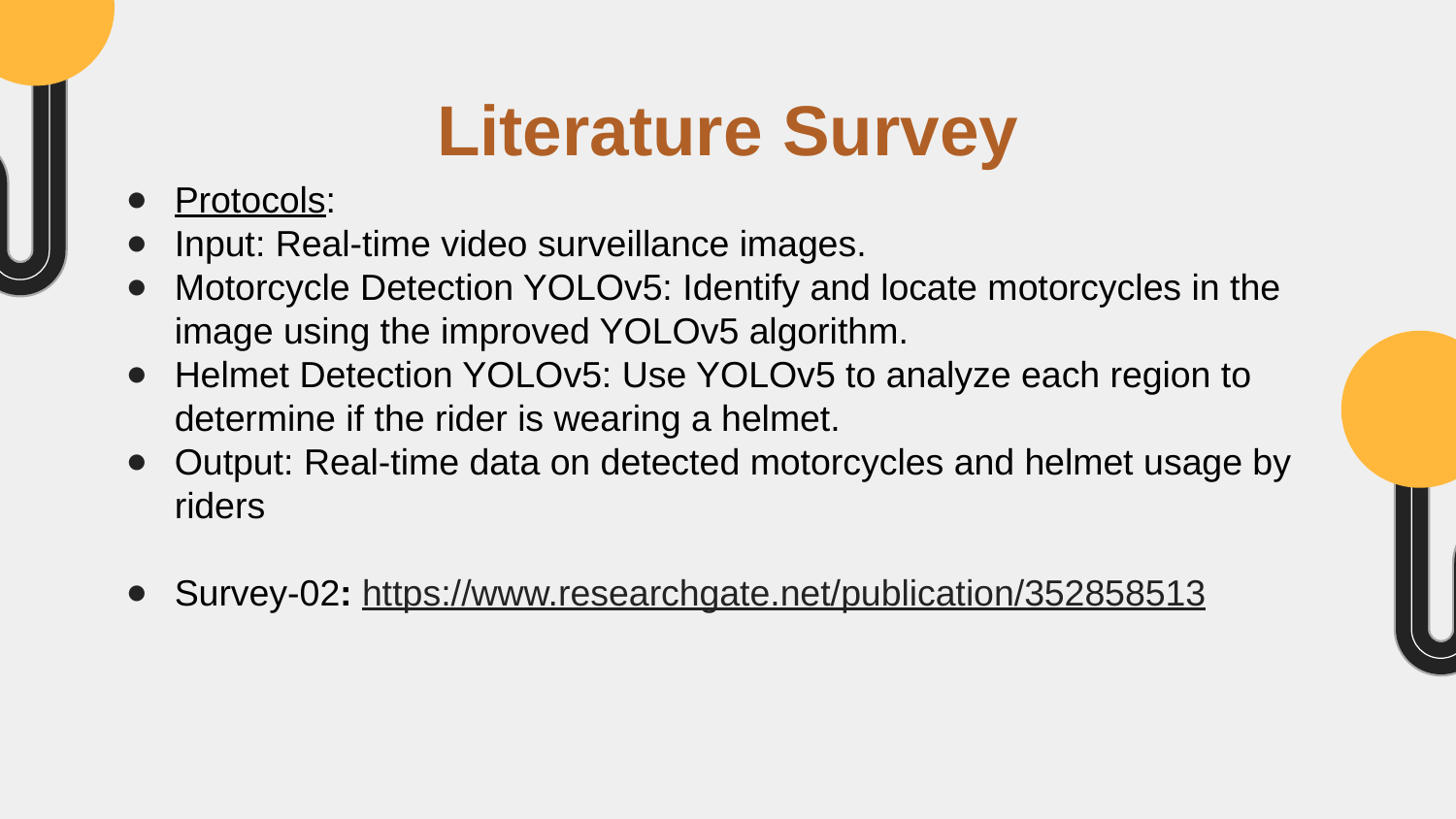

# Literature Survey
Protocols:
Input: Real-time video surveillance images.
Motorcycle Detection YOLOv5: Identify and locate motorcycles in the image using the improved YOLOv5 algorithm.
Helmet Detection YOLOv5: Use YOLOv5 to analyze each region to determine if the rider is wearing a helmet.
Output: Real-time data on detected motorcycles and helmet usage by riders

Survey-02: https://www.researchgate.net/publication/352858513